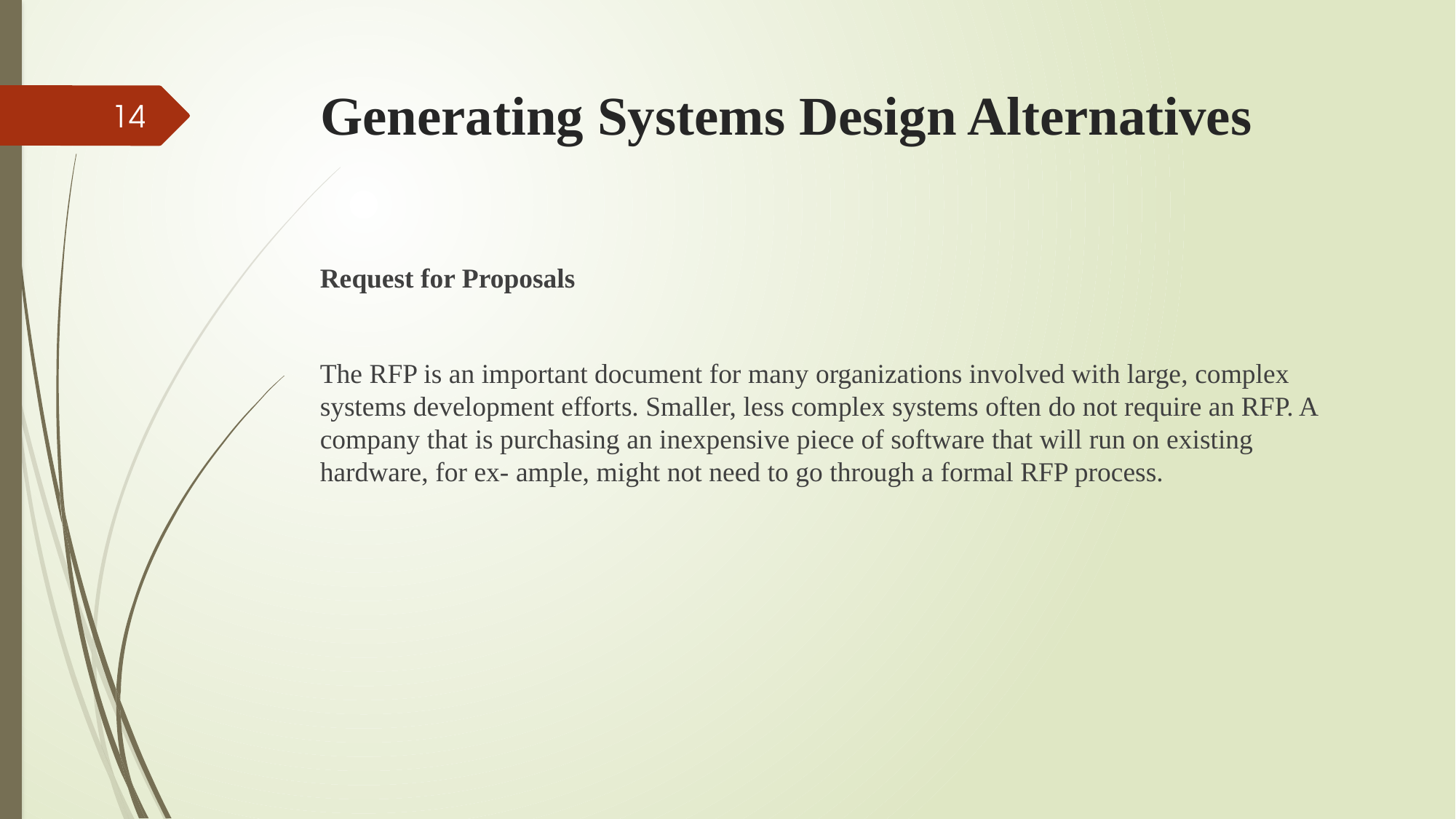

# Generating Systems Design Alternatives
14
Request for Proposals

The RFP is an important document for many organizations involved with large, complex systems development efforts. Smaller, less complex systems often do not require an RFP. A company that is purchasing an inexpensive piece of software that will run on existing hardware, for ex- ample, might not need to go through a formal RFP process.